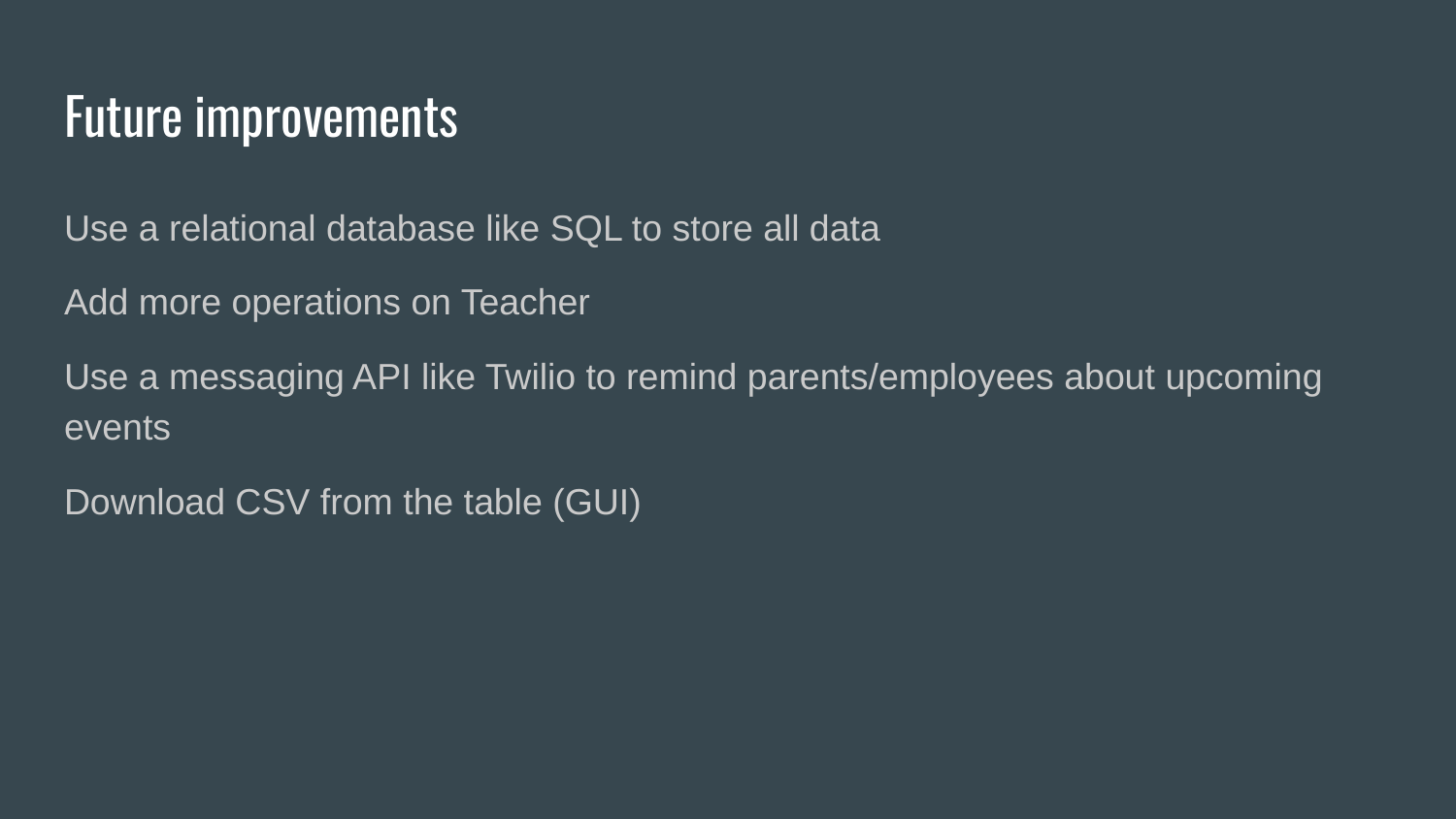

# Future improvements
Use a relational database like SQL to store all data
Add more operations on Teacher
Use a messaging API like Twilio to remind parents/employees about upcoming events
Download CSV from the table (GUI)